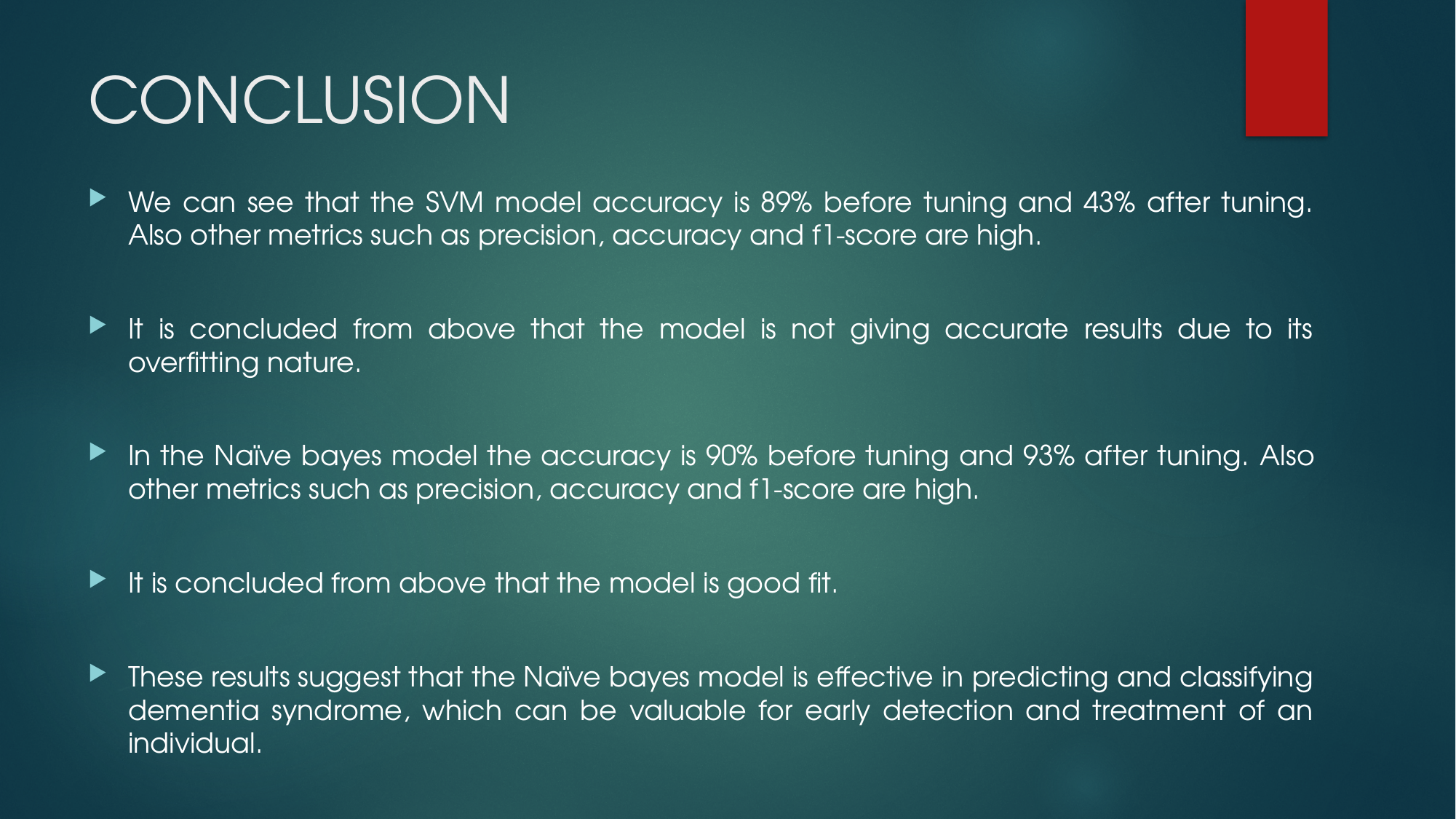

# CONCLUSION
We can see that the SVM model accuracy is 89% before tuning and 43% after tuning. Also other metrics such as precision, accuracy and f1-score are high.

It is concluded from above that the model is not giving accurate results due to its overfitting nature.

In the Naïve bayes model the accuracy is 90% before tuning and 93% after tuning. Also other metrics such as precision, accuracy and f1-score are high.

It is concluded from above that the model is good fit.

These results suggest that the Naïve bayes model is effective in predicting and classifying dementia syndrome, which can be valuable for early detection and treatment of an individual.